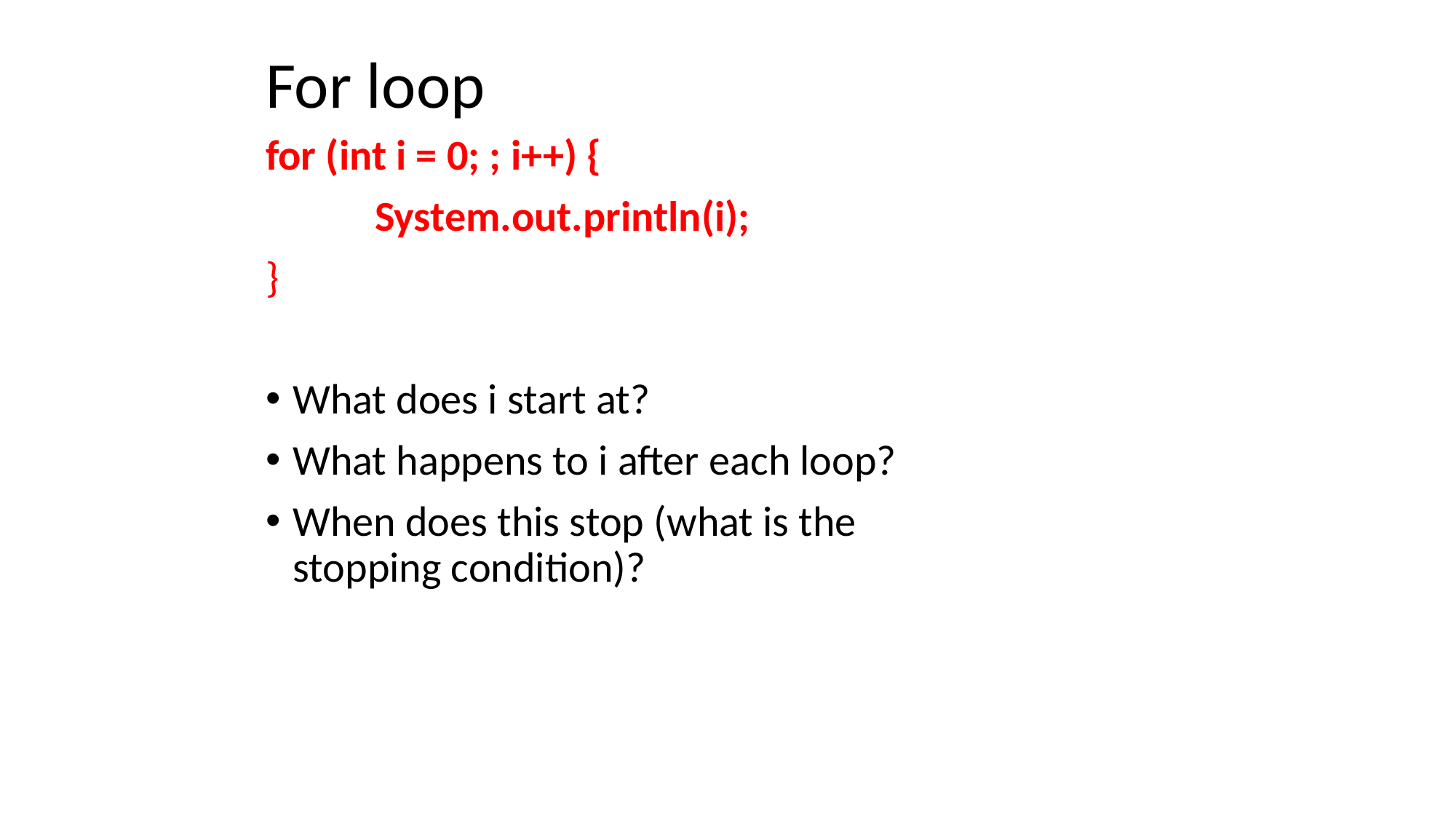

# For loop
for (int i = 0; ; i++) {
	System.out.println(i);
}

What does i start at?
What happens to i after each loop?
When does this stop (what is the stopping condition)?